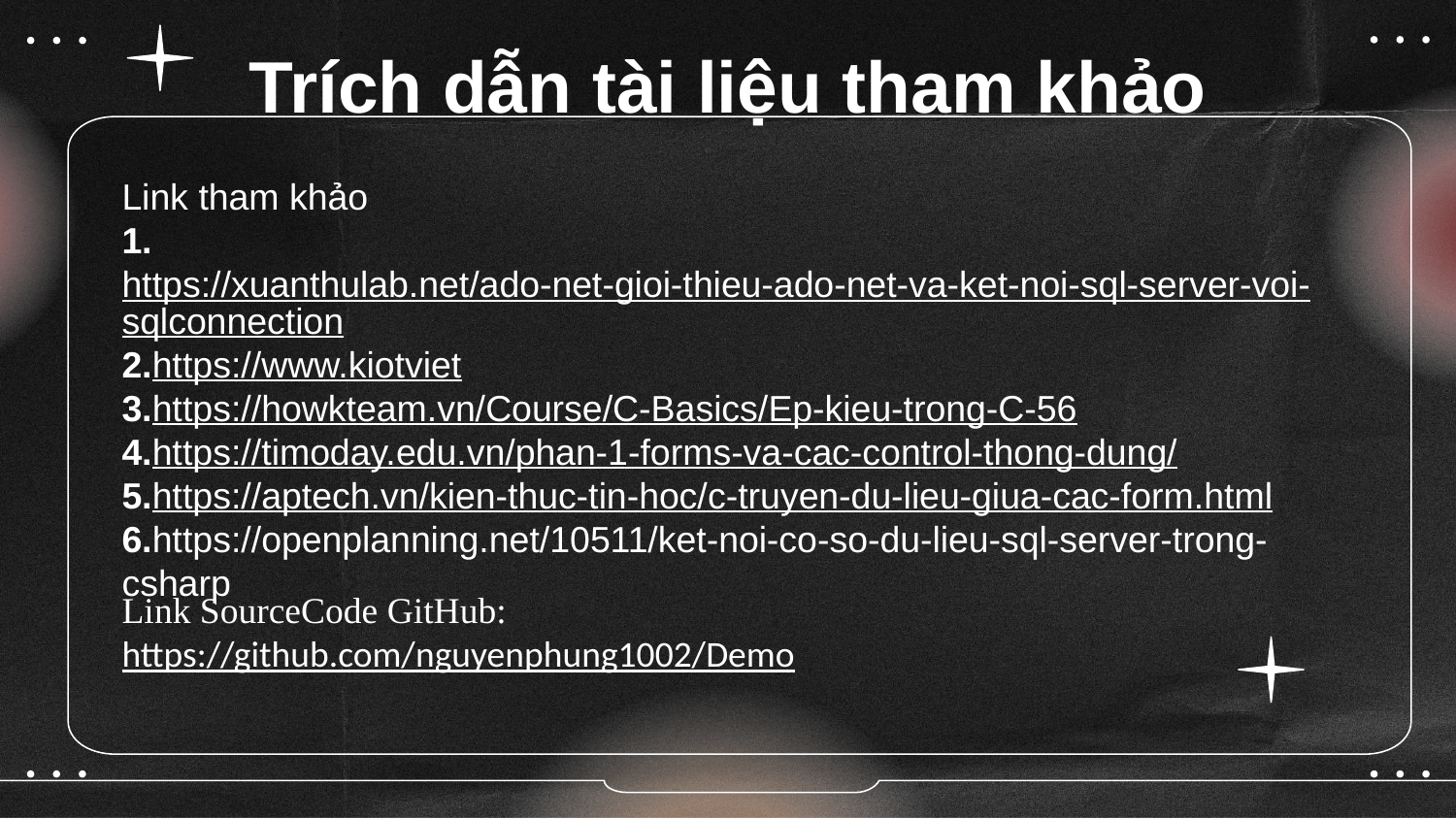

# Trích dẫn tài liệu tham khảo

Link tham khảo
1.https://xuanthulab.net/ado-net-gioi-thieu-ado-net-va-ket-noi-sql-server-voi-sqlconnection
2.https://www.kiotviet
3.https://howkteam.vn/Course/C-Basics/Ep-kieu-trong-C-56
4.https://timoday.edu.vn/phan-1-forms-va-cac-control-thong-dung/
5.https://aptech.vn/kien-thuc-tin-hoc/c-truyen-du-lieu-giua-cac-form.html
6.https://openplanning.net/10511/ket-noi-co-so-du-lieu-sql-server-trong-csharp

Link SourceCode GitHub: https://github.com/nguyenphung1002/Demo